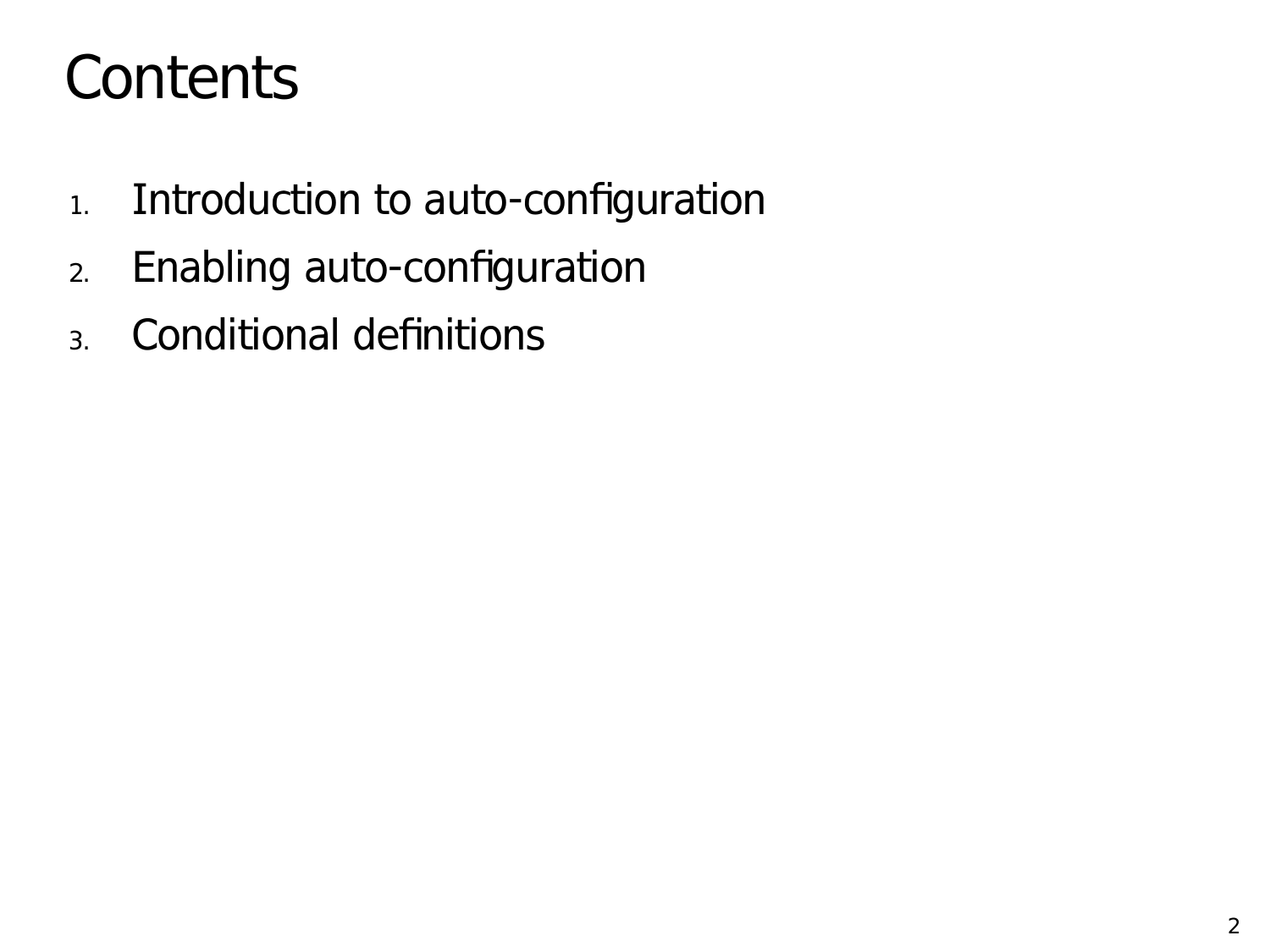

# Contents
Introduction to auto-configuration
Enabling auto-configuration
Conditional definitions
2